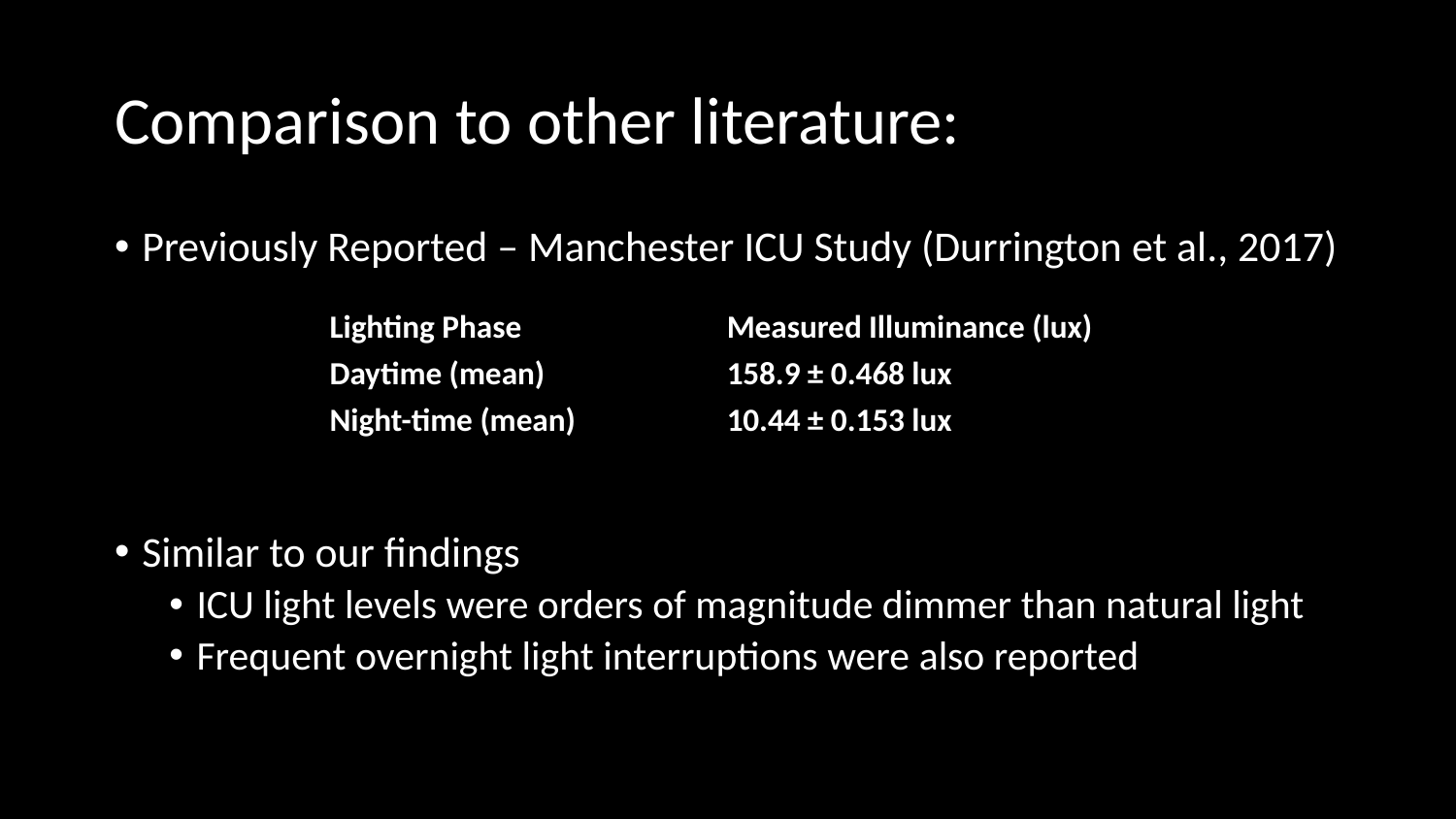

# Comparison to other literature:
Previously Reported – Manchester ICU Study (Durrington et al., 2017)

Similar to our findings
ICU light levels were orders of magnitude dimmer than natural light
Frequent overnight light interruptions were also reported

| Lighting Phase | Measured Illuminance (lux) |
| --- | --- |
| Daytime (mean) | 158.9 ± 0.468 lux |
| Night-time (mean) | 10.44 ± 0.153 lux |